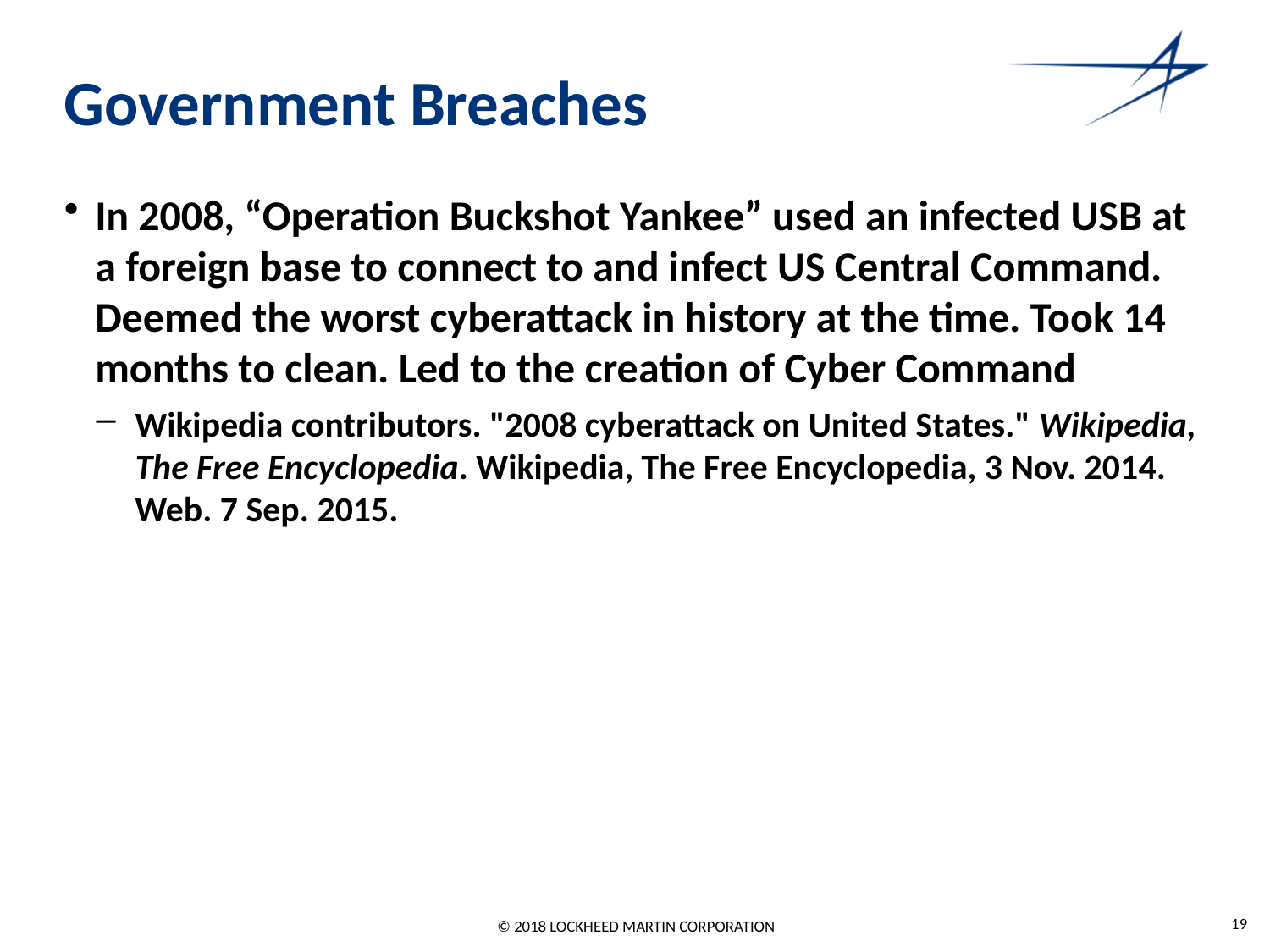

# Government Breaches
In 2008, “Operation Buckshot Yankee” used an infected USB at a foreign base to connect to and infect US Central Command. Deemed the worst cyberattack in history at the time. Took 14 months to clean. Led to the creation of Cyber Command
Wikipedia contributors. "2008 cyberattack on United States." Wikipedia, The Free Encyclopedia. Wikipedia, The Free Encyclopedia, 3 Nov. 2014. Web. 7 Sep. 2015.